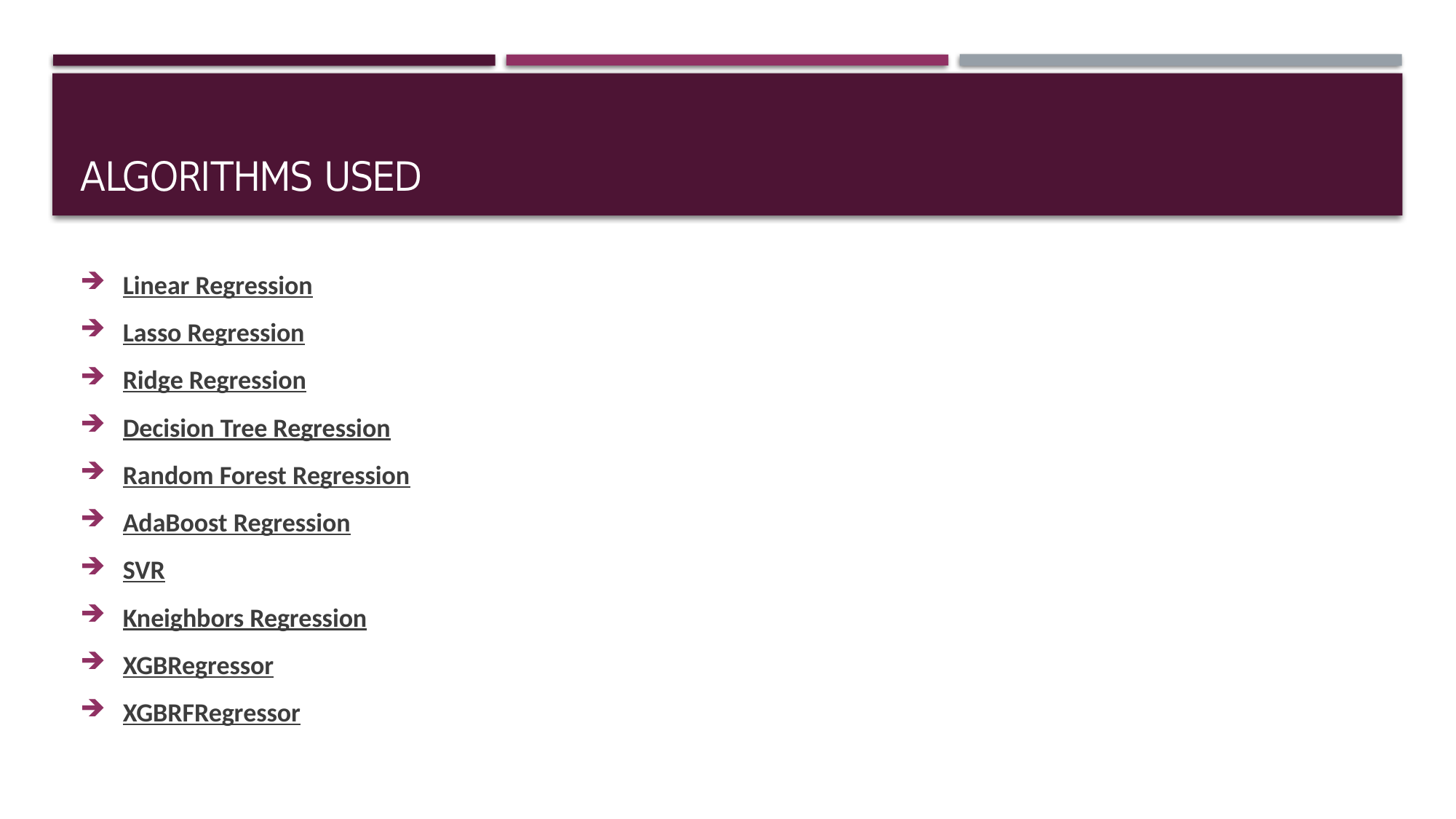

# Algorithms used
Linear Regression
Lasso Regression
Ridge Regression
Decision Tree Regression
Random Forest Regression
AdaBoost Regression
SVR
Kneighbors Regression
XGBRegressor
XGBRFRegressor